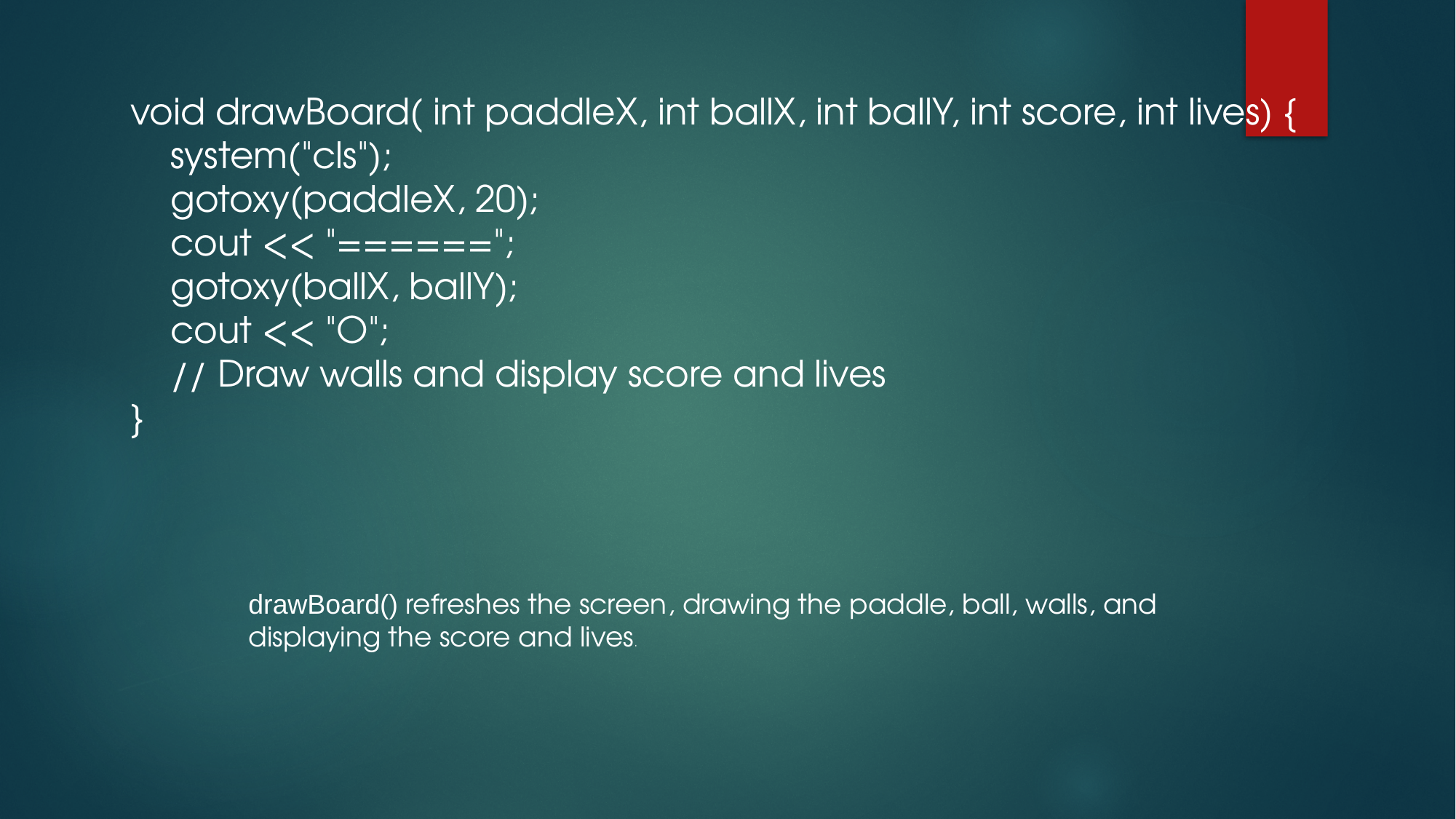

void drawBoard( int paddleX, int ballX, int ballY, int score, int lives) {
    system("cls");
    gotoxy(paddleX, 20);
    cout << "======";
    gotoxy(ballX, ballY);
    cout << "O";
    // Draw walls and display score and lives
}
drawBoard() refreshes the screen, drawing the paddle, ball, walls, and displaying the score and lives.